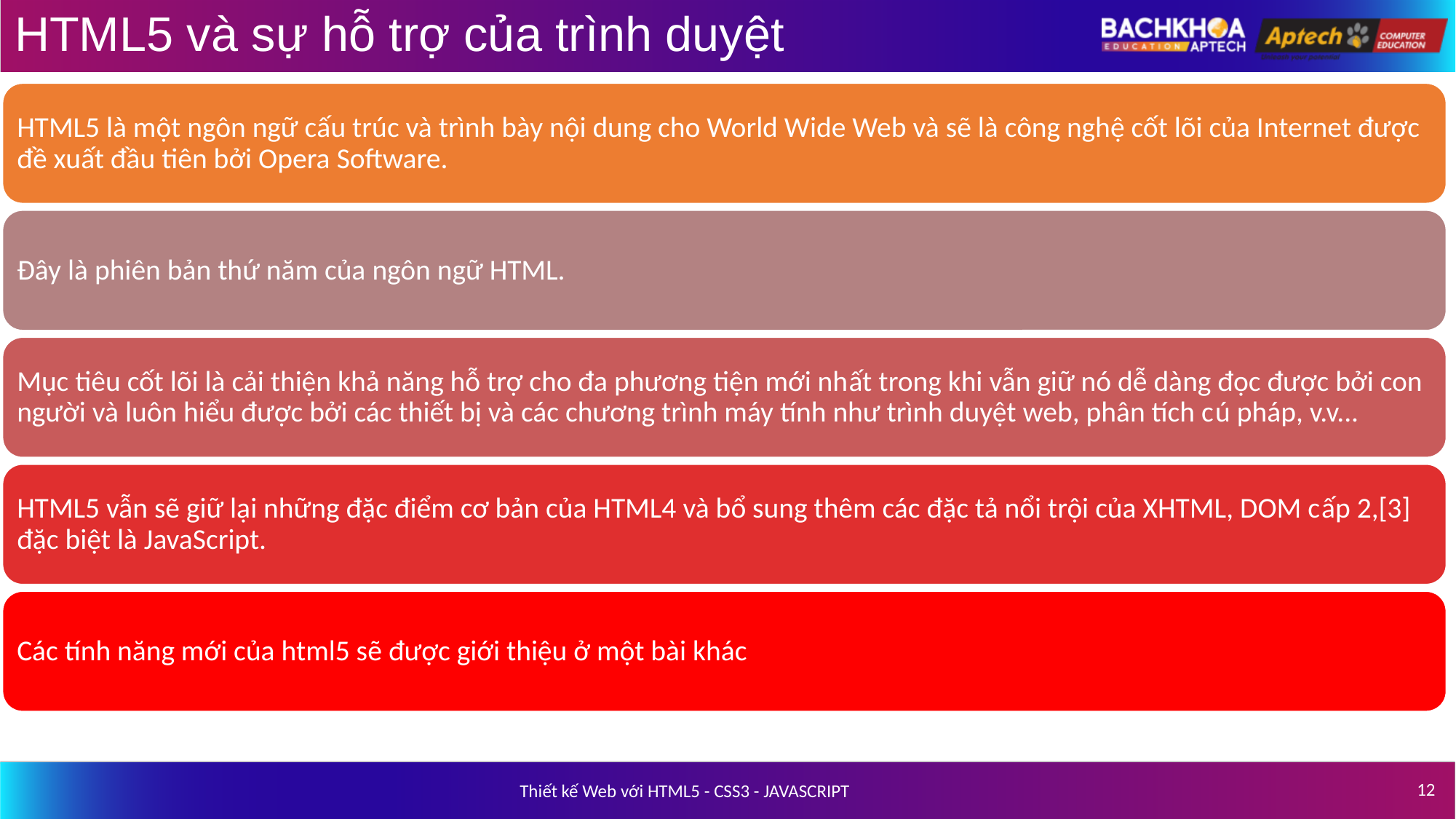

# HTML5 và sự hỗ trợ của trình duyệt

HTML5 là một ngôn ngữ cấu trúc và trình bày nội dung cho World Wide Web và sẽ là công nghệ cốt lõi của Internet được đề xuất đầu tiên bởi Opera Software.

Đây là phiên bản thứ năm của ngôn ngữ HTML.

Mục tiêu cốt lõi là cải thiện khả năng hỗ trợ cho đa phương tiện mới nhất trong khi vẫn giữ nó dễ dàng đọc được bởi con người và luôn hiểu được bởi các thiết bị và các chương trình máy tính như trình duyệt web, phân tích cú pháp, v.v...

HTML5 vẫn sẽ giữ lại những đặc điểm cơ bản của HTML4 và bổ sung thêm các đặc tả nổi trội của XHTML, DOM cấp 2,[3] đặc biệt là JavaScript.

Các tính năng mới của html5 sẽ được giới thiệu ở một bài khác
12
Thiết kế Web với HTML5 - CSS3 - JAVASCRIPT